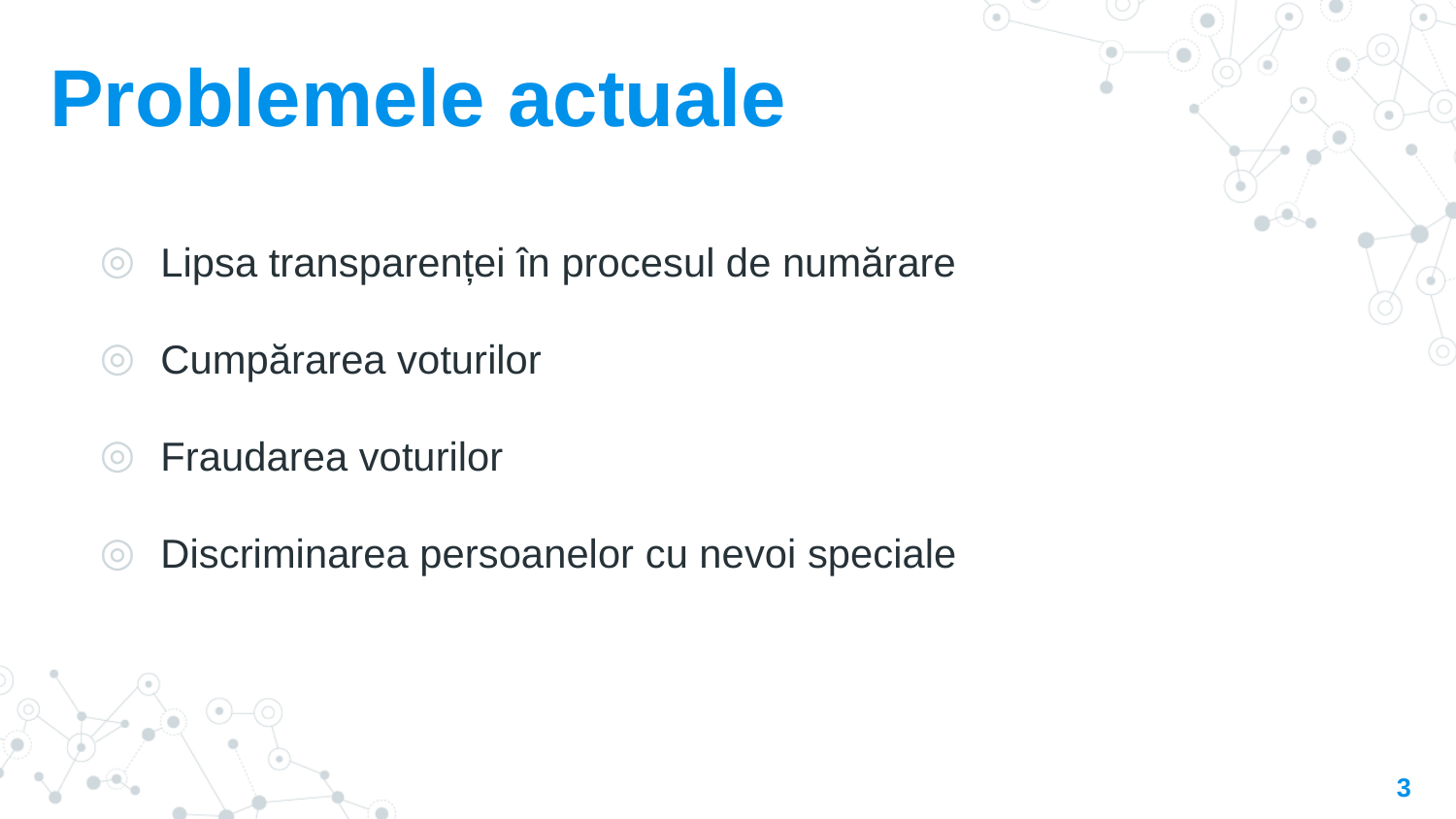

# Problemele actuale
Lipsa transparenței în procesul de numărare
Cumpărarea voturilor
Fraudarea voturilor
Discriminarea persoanelor cu nevoi speciale
3